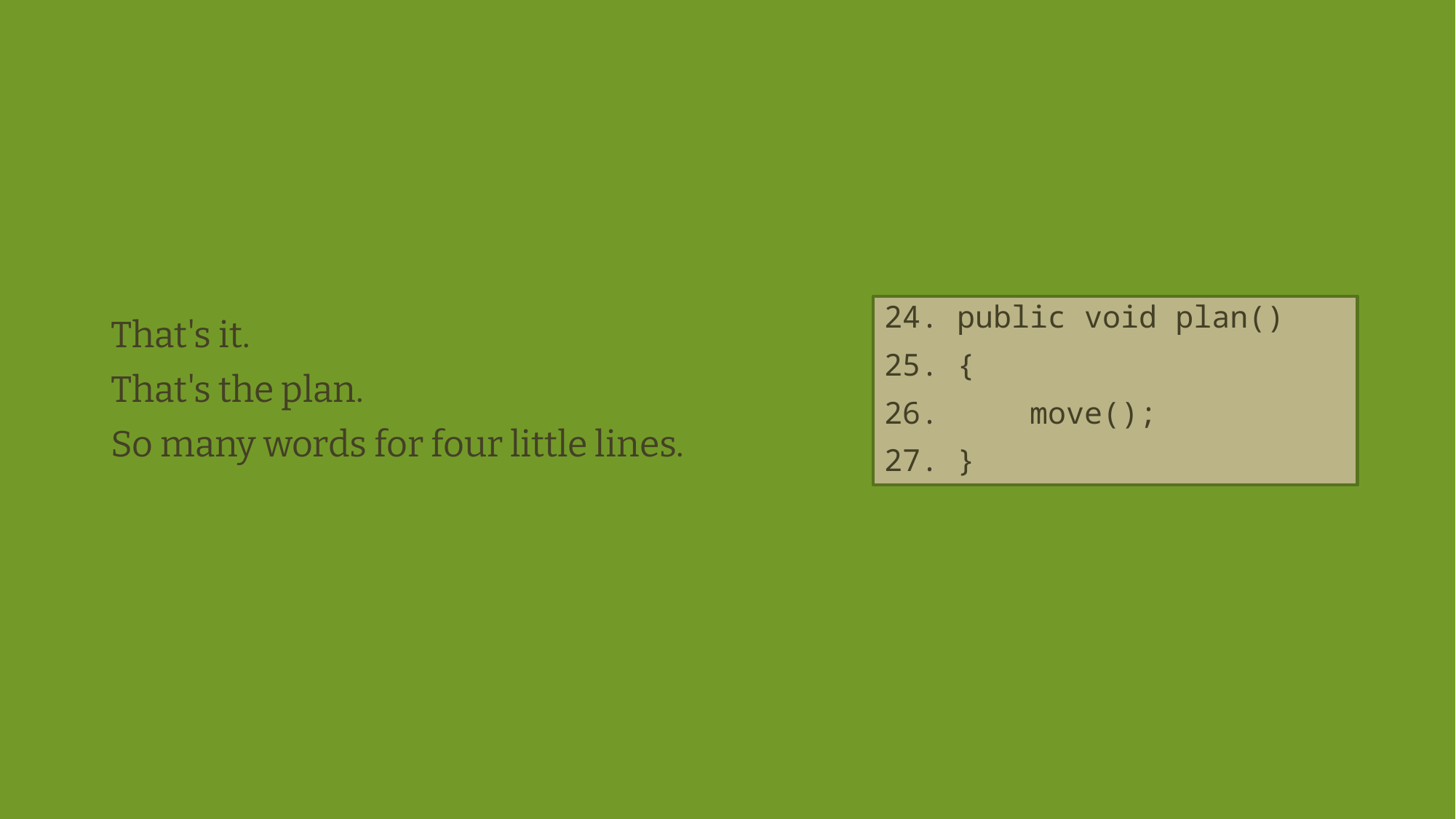

That's it.
That's the plan.
So many words for four little lines.
24. public void plan()
25. {
26.     move();
27. }